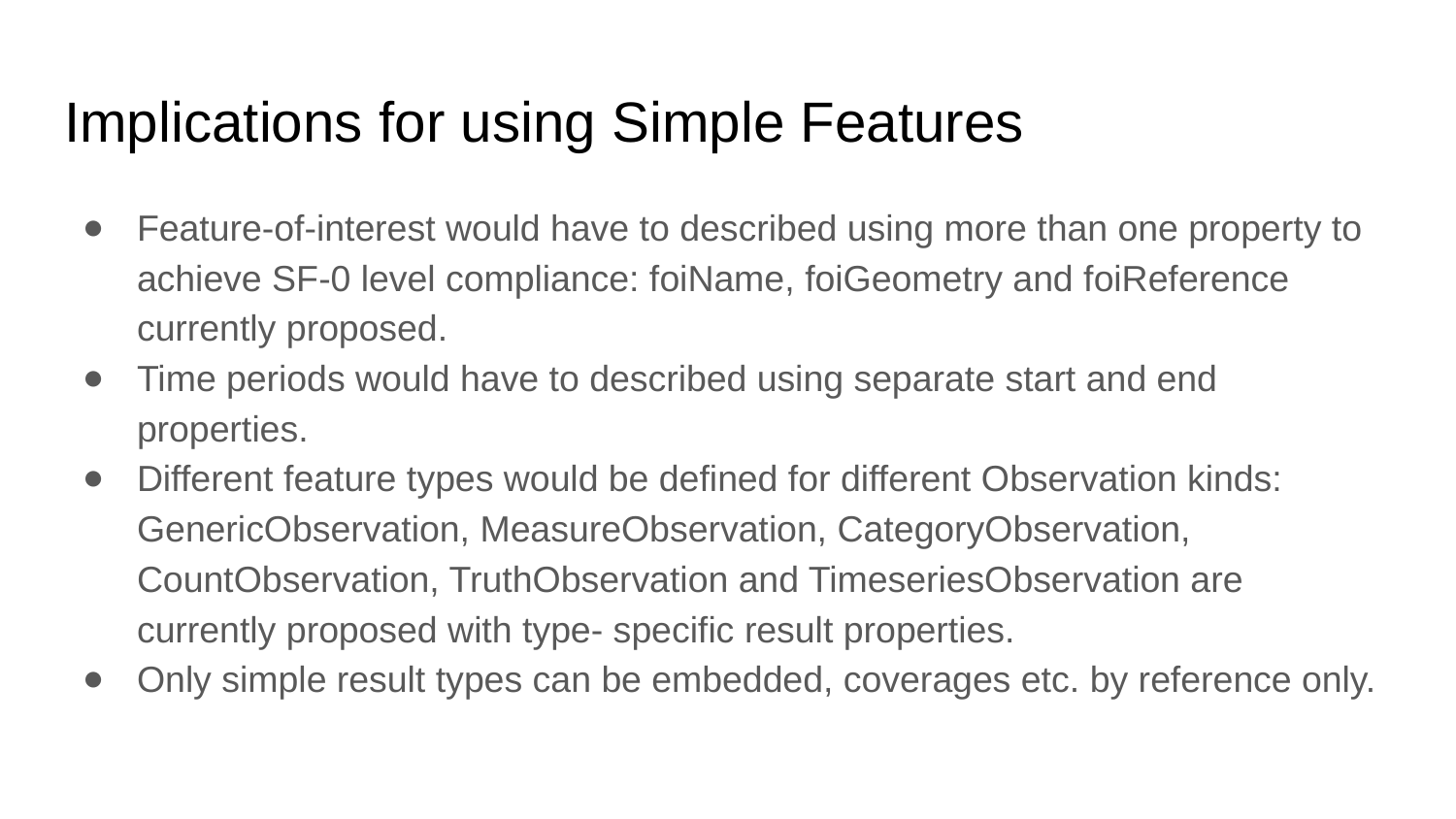

# Implications for using Simple Features
Feature-of-interest would have to described using more than one property to achieve SF-0 level compliance: foiName, foiGeometry and foiReference currently proposed.
Time periods would have to described using separate start and end properties.
Different feature types would be defined for different Observation kinds: GenericObservation, MeasureObservation, CategoryObservation, CountObservation, TruthObservation and TimeseriesObservation are currently proposed with type- specific result properties.
Only simple result types can be embedded, coverages etc. by reference only.